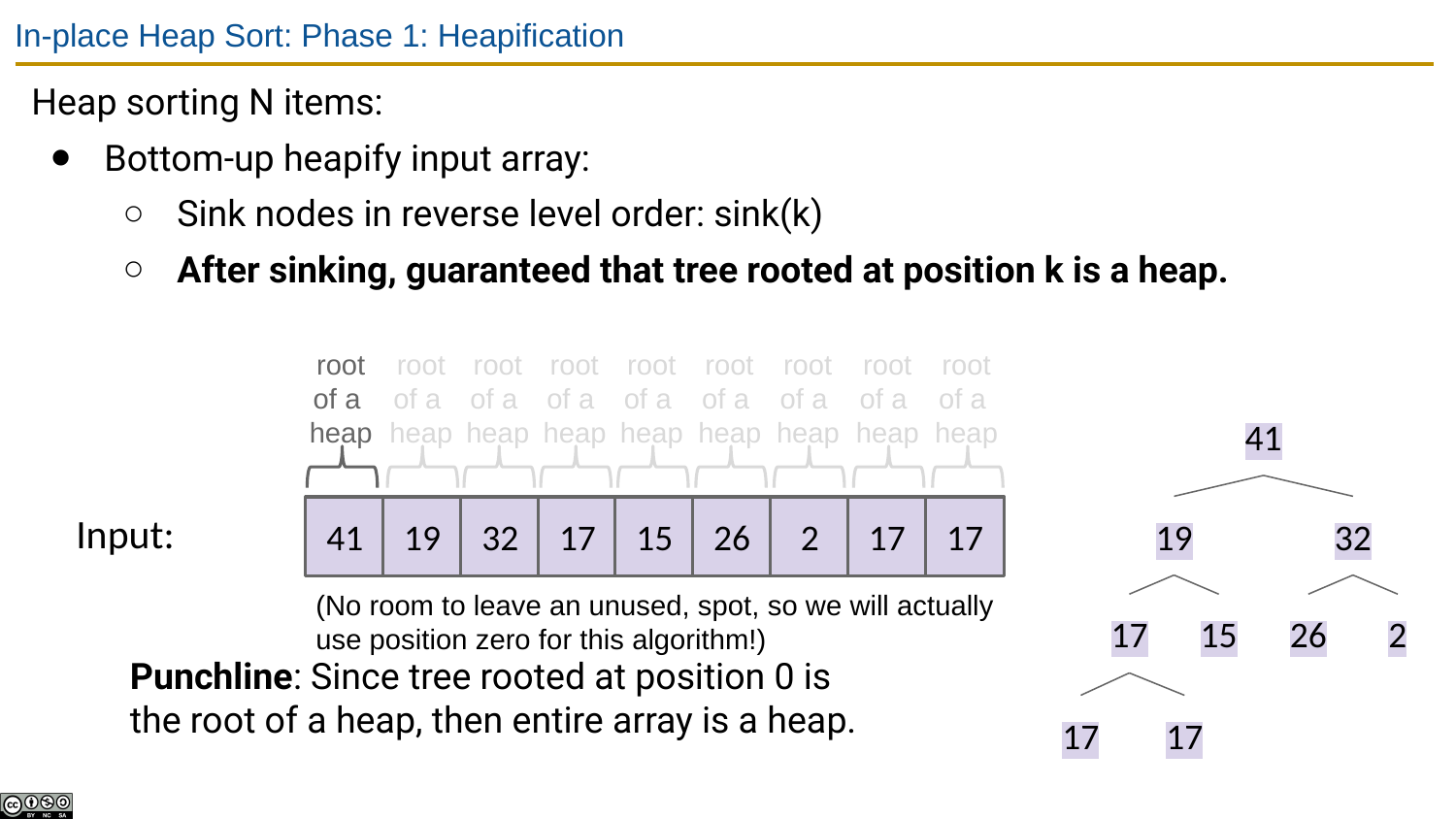

# In-place Heap Sort: Phase 1: Heapification
Heap sorting N items:
Bottom-up heapify input array:
Sink nodes in reverse level order: sink(k)
After sinking, guaranteed that tree rooted at position k is a heap.

root
of a
heap
root
of a
heap
root
of a
heap
root
of a
heap
root
of a
heap
root
of a
heap
root
of a
heap
root
of a
heap
root
of a
heap
41

Input:
19
32
41
19
32
17
15
26
2
17
17
(No room to leave an unused, spot, so we will actually use position zero for this algorithm!)
17
15
26
2
Punchline: Since tree rooted at position 0 is the root of a heap, then entire array is a heap.
17
17